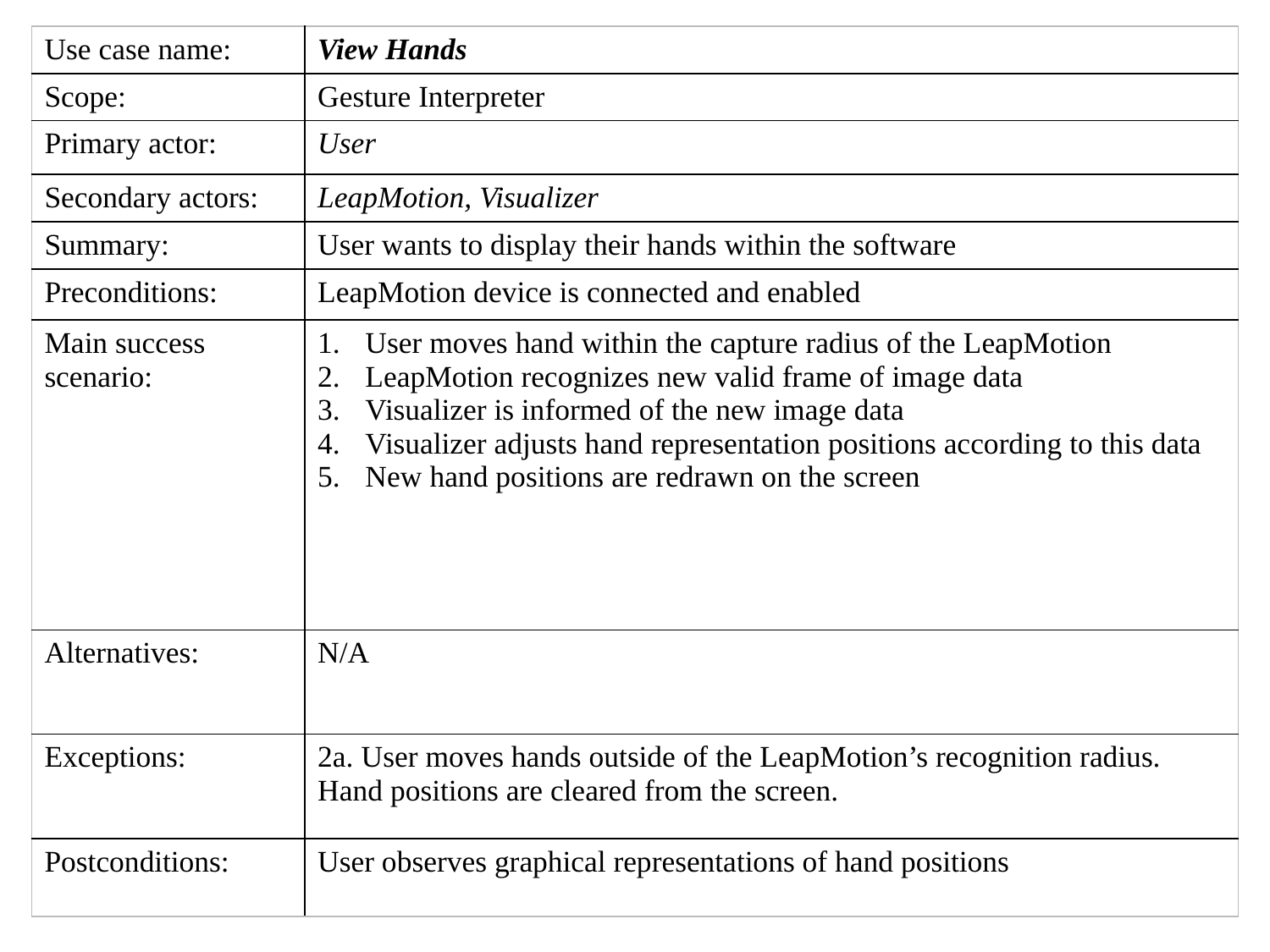

| Use case name: | View Hands |
| --- | --- |
| Scope: | Gesture Interpreter |
| Primary actor: | User |
| Secondary actors: | LeapMotion, Visualizer |
| Summary: | User wants to display their hands within the software |
| Preconditions: | LeapMotion device is connected and enabled |
| Main success scenario: | User moves hand within the capture radius of the LeapMotion LeapMotion recognizes new valid frame of image data Visualizer is informed of the new image data Visualizer adjusts hand representation positions according to this data New hand positions are redrawn on the screen |
| Alternatives: | N/A |
| Exceptions: | 2a. User moves hands outside of the LeapMotion’s recognition radius. Hand positions are cleared from the screen. |
| Postconditions: | User observes graphical representations of hand positions |